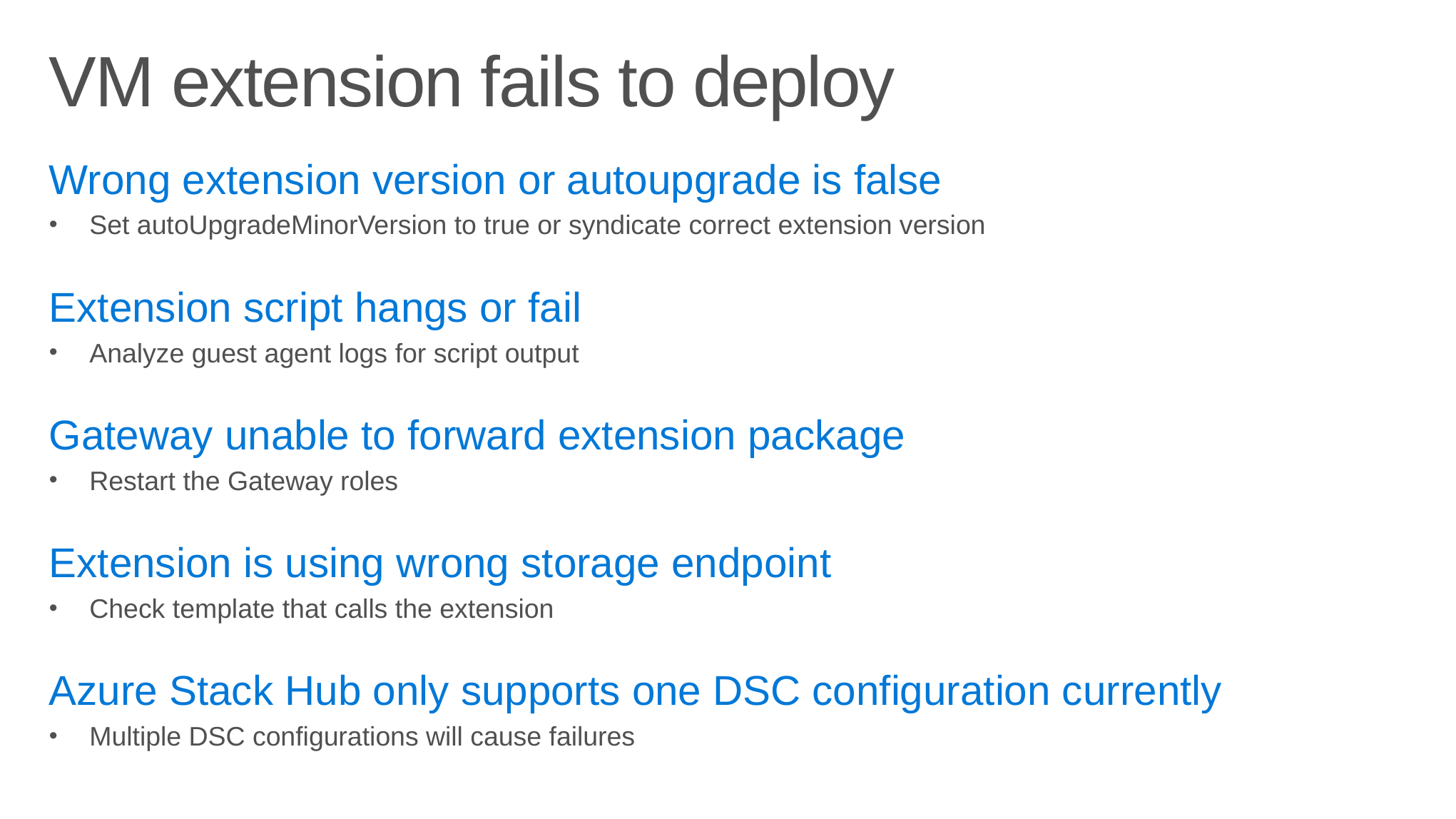

# VM extension fails to deploy
Wrong extension version or autoupgrade is false
Set autoUpgradeMinorVersion to true or syndicate correct extension version
Extension script hangs or fail
Analyze guest agent logs for script output
Gateway unable to forward extension package
Restart the Gateway roles
Extension is using wrong storage endpoint
Check template that calls the extension
Azure Stack Hub only supports one DSC configuration currently
Multiple DSC configurations will cause failures